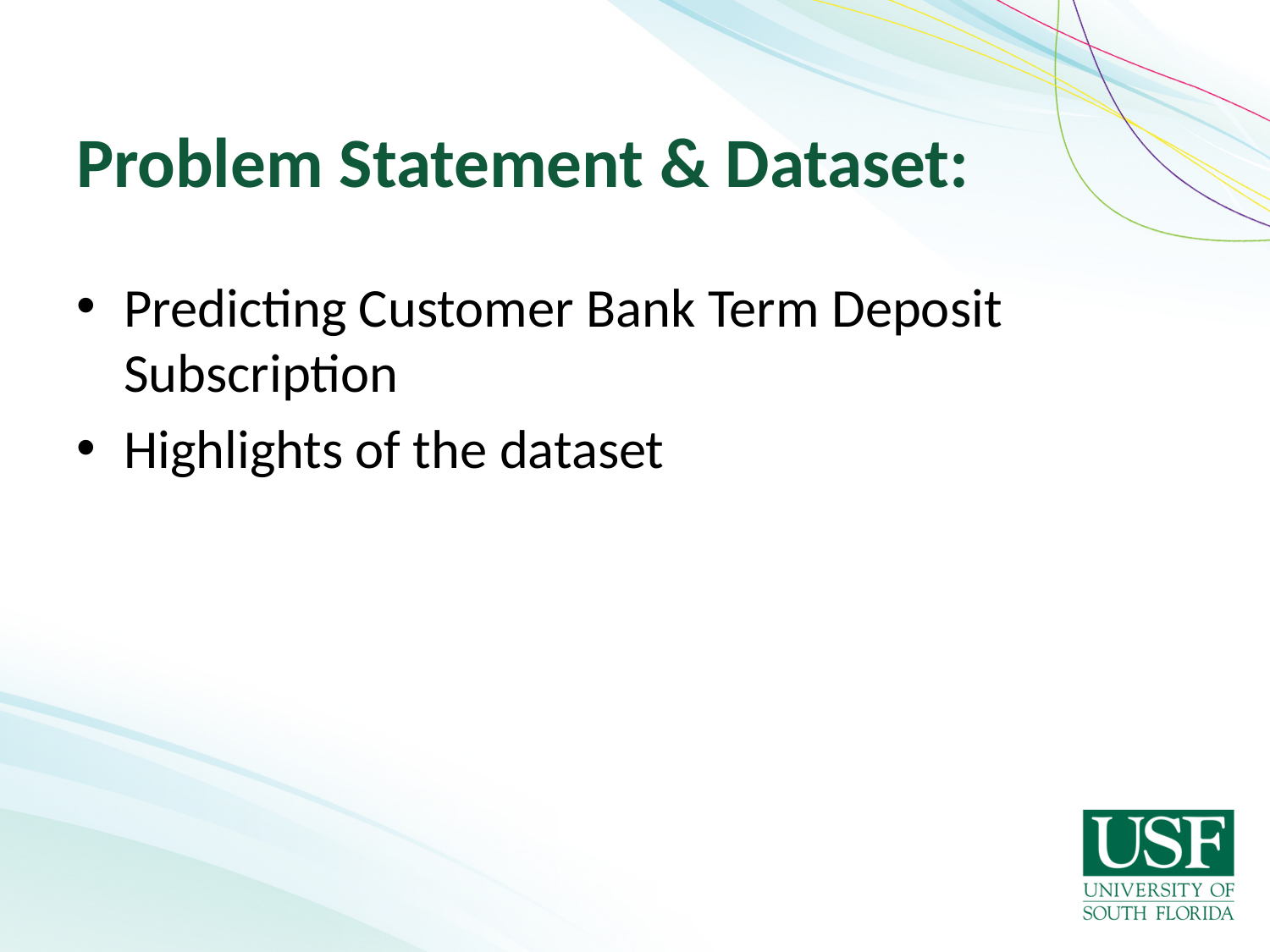

# Problem Statement & Dataset:
Predicting Customer Bank Term Deposit Subscription
Highlights of the dataset